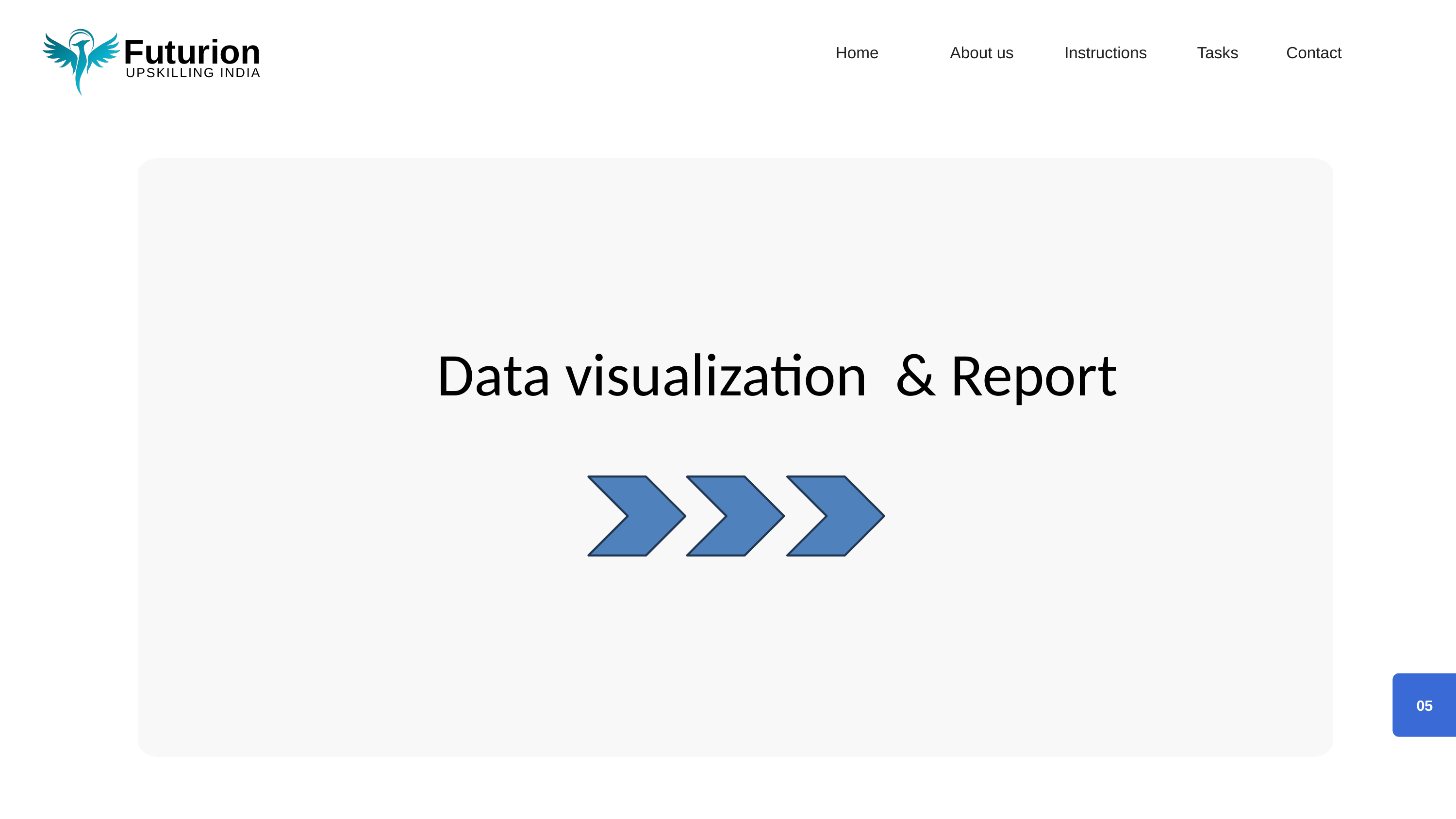

Futurion
UPSKILLING INDIA
Tasks
Home
About us
Instructions
Contact

Data visualization  & Report

05